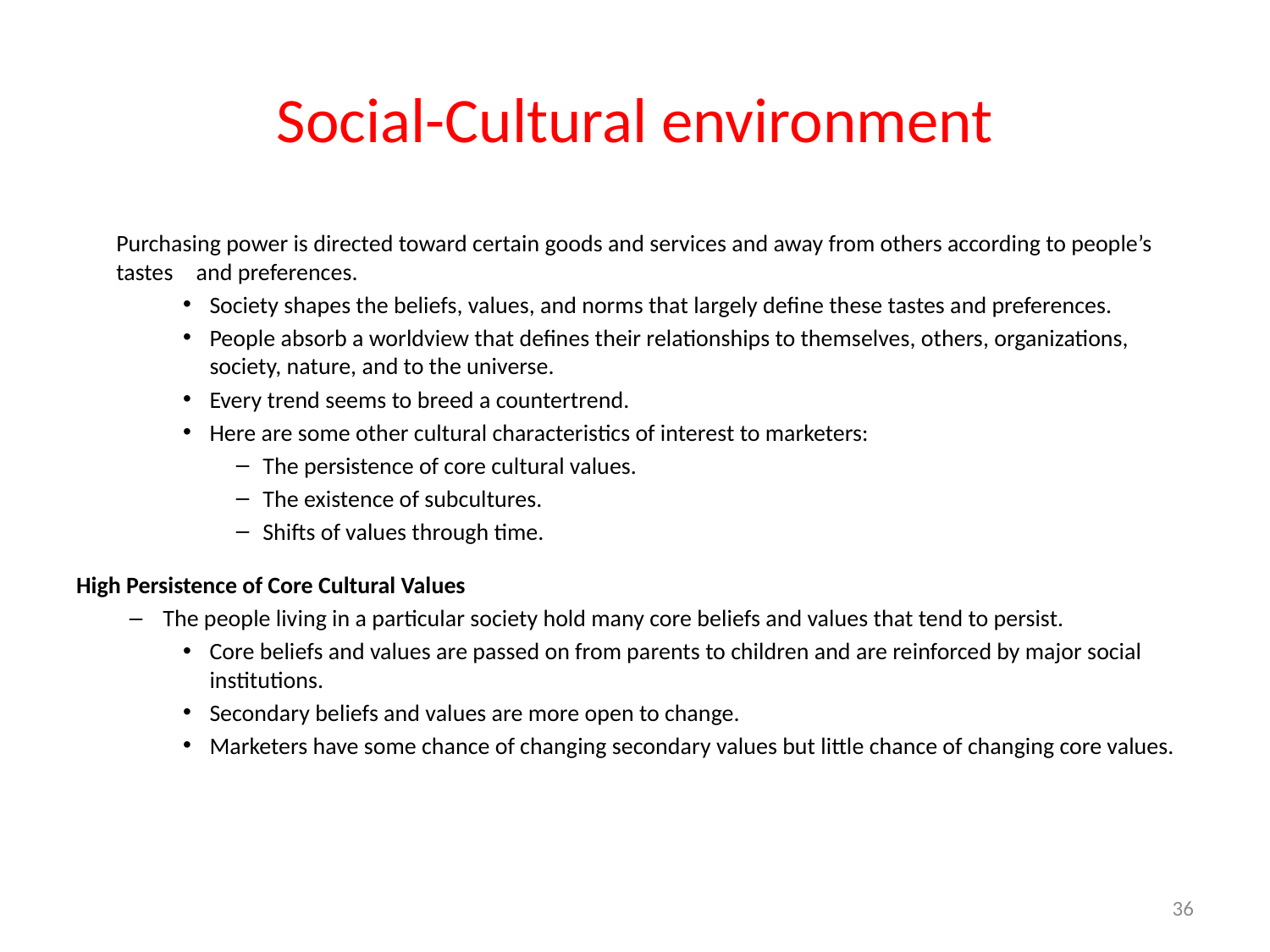

# Social-Cultural environment
	Purchasing power is directed toward certain goods and services and away from others according to people’s tastes 	and preferences.
Society shapes the beliefs, values, and norms that largely define these tastes and preferences.
People absorb a worldview that defines their relationships to themselves, others, organizations, society, nature, and to the universe.
Every trend seems to breed a countertrend.
Here are some other cultural characteristics of interest to marketers:
The persistence of core cultural values.
The existence of subcultures.
Shifts of values through time.

High Persistence of Core Cultural Values
The people living in a particular society hold many core beliefs and values that tend to persist.
Core beliefs and values are passed on from parents to children and are reinforced by major social institutions.
Secondary beliefs and values are more open to change.
Marketers have some chance of changing secondary values but little chance of changing core values.

36